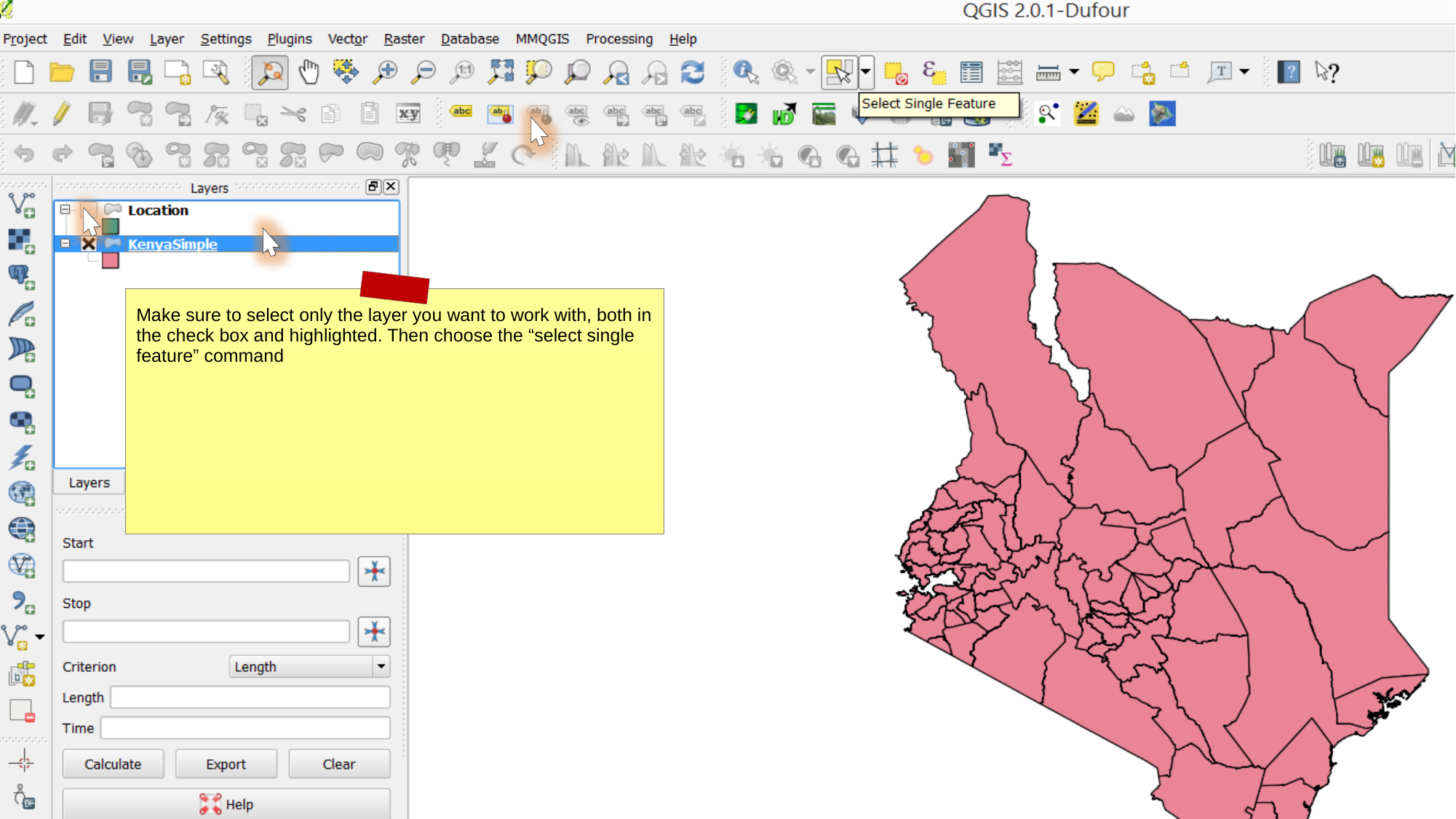

Make sure to select only the layer you want to work with, both in the check box and highlighted. Then choose the “select single feature” command